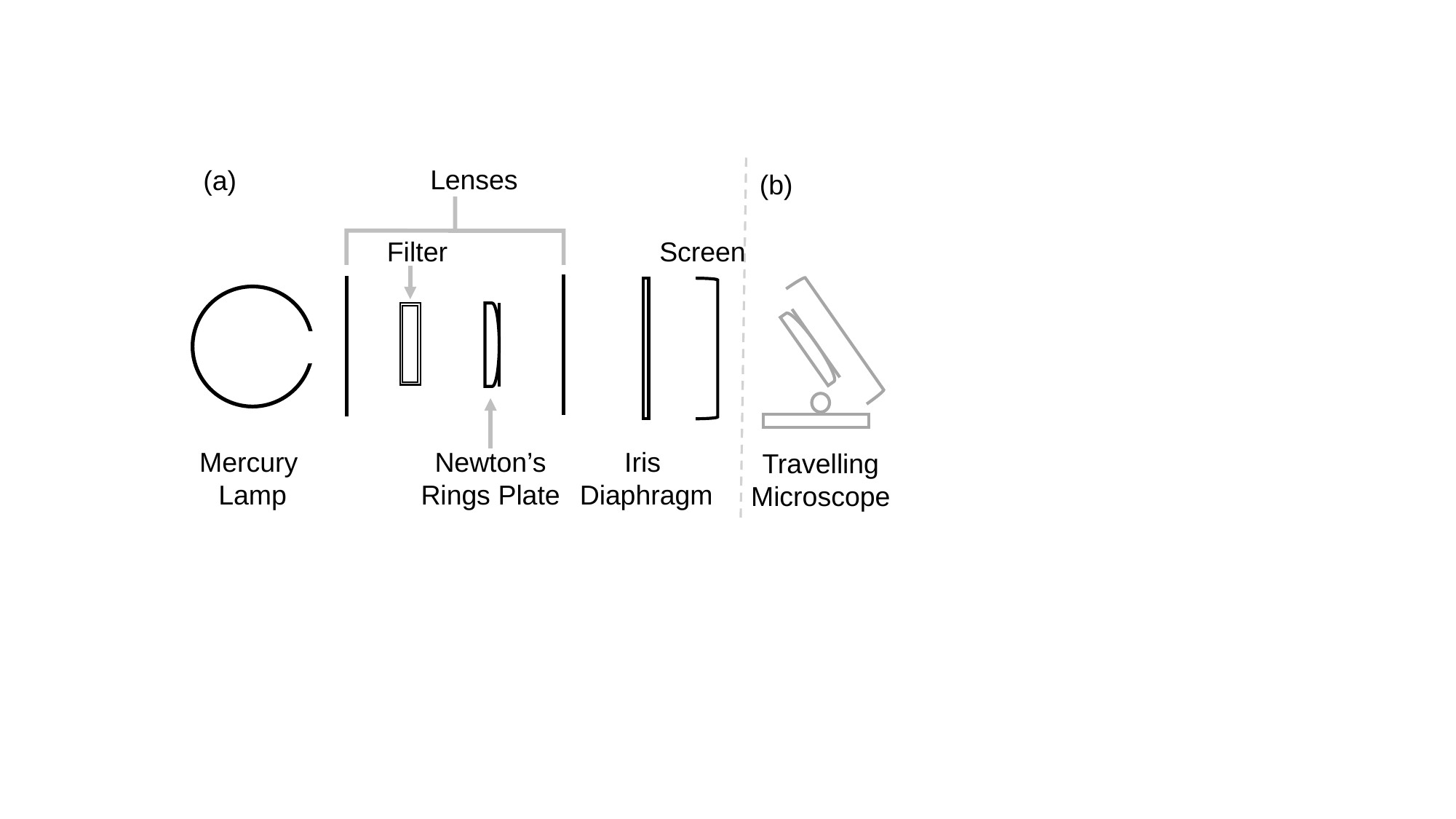

Lenses
(a)
(b)
Filter
Screen

Newton’s
Rings Plate

Mercury
Lamp
Iris
Diaphragm
Travelling
Microscope